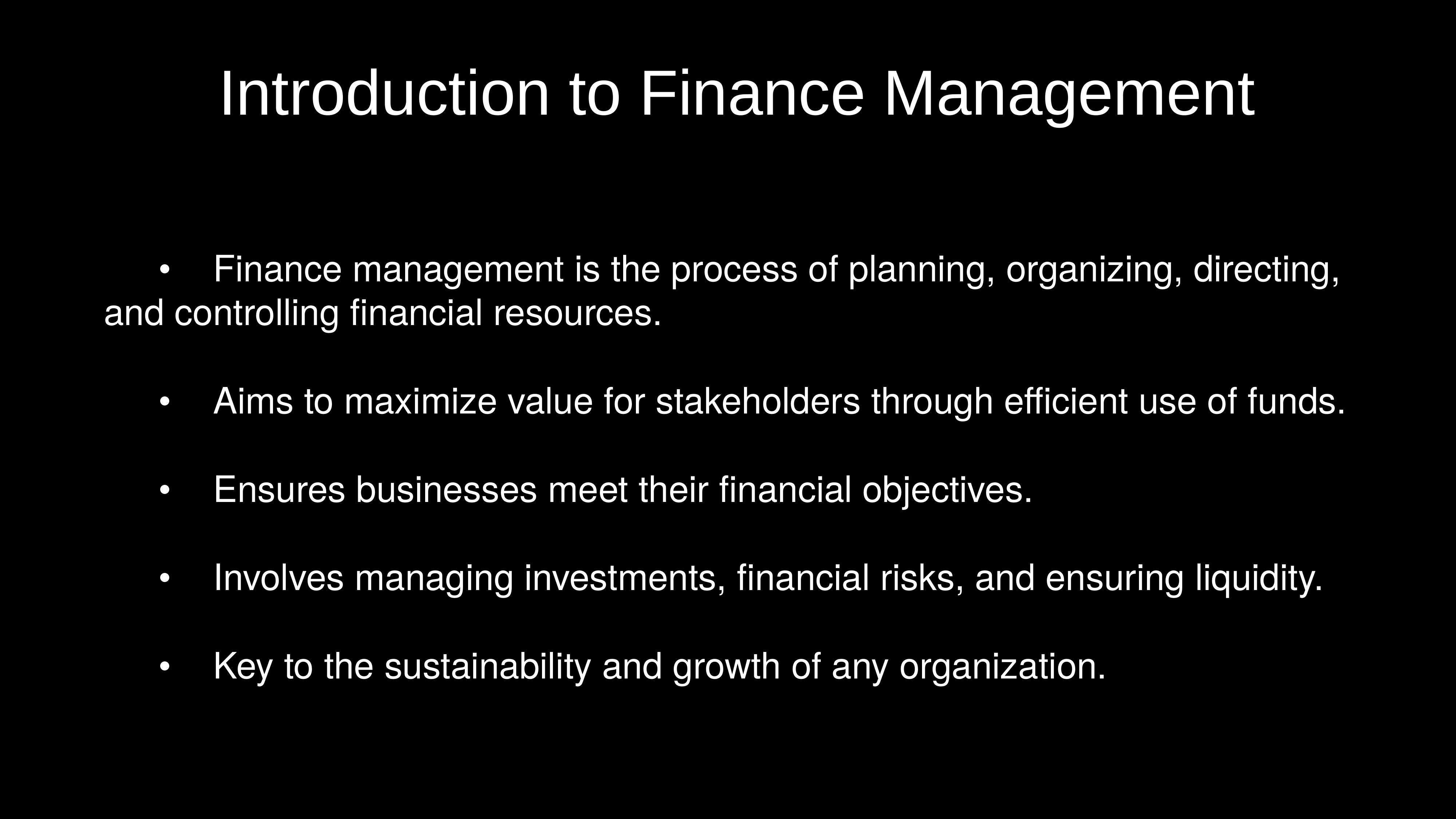

# Introduction to Finance Management
	•	Finance management is the process of planning, organizing, directing, and controlling financial resources.
	•	Aims to maximize value for stakeholders through efficient use of funds.
	•	Ensures businesses meet their financial objectives.
	•	Involves managing investments, financial risks, and ensuring liquidity.
	•	Key to the sustainability and growth of any organization.